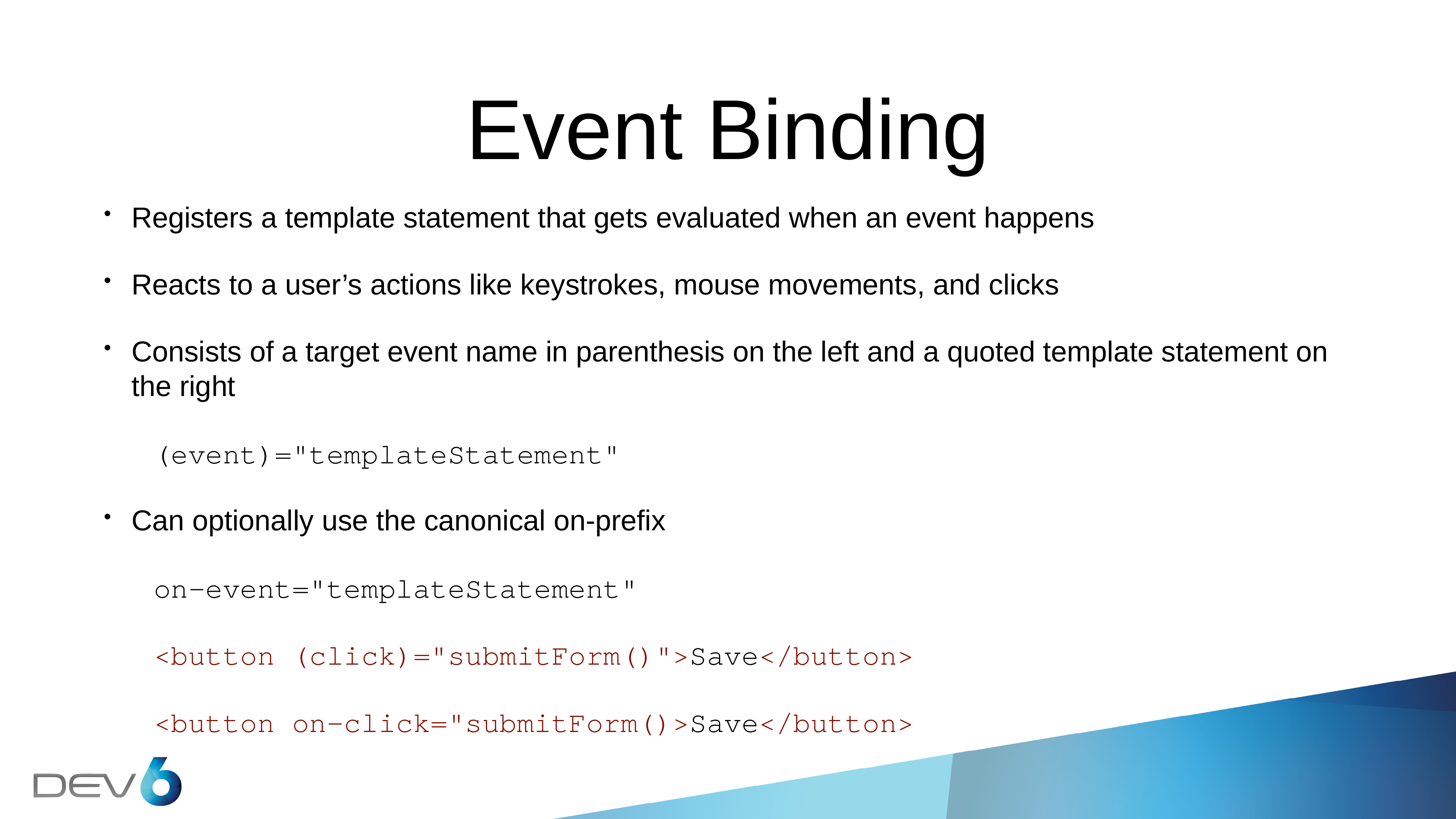

# Event Binding
Registers a template statement that gets evaluated when an event happens
Reacts to a user’s actions like keystrokes, mouse movements, and clicks
Consists of a target event name in parenthesis on the left and a quoted template statement on the right
(event)="templateStatement"
Can optionally use the canonical on-prefix
on-event="templateStatement"
<button (click)="submitForm()">Save</button>
<button on-click="submitForm()>Save</button>